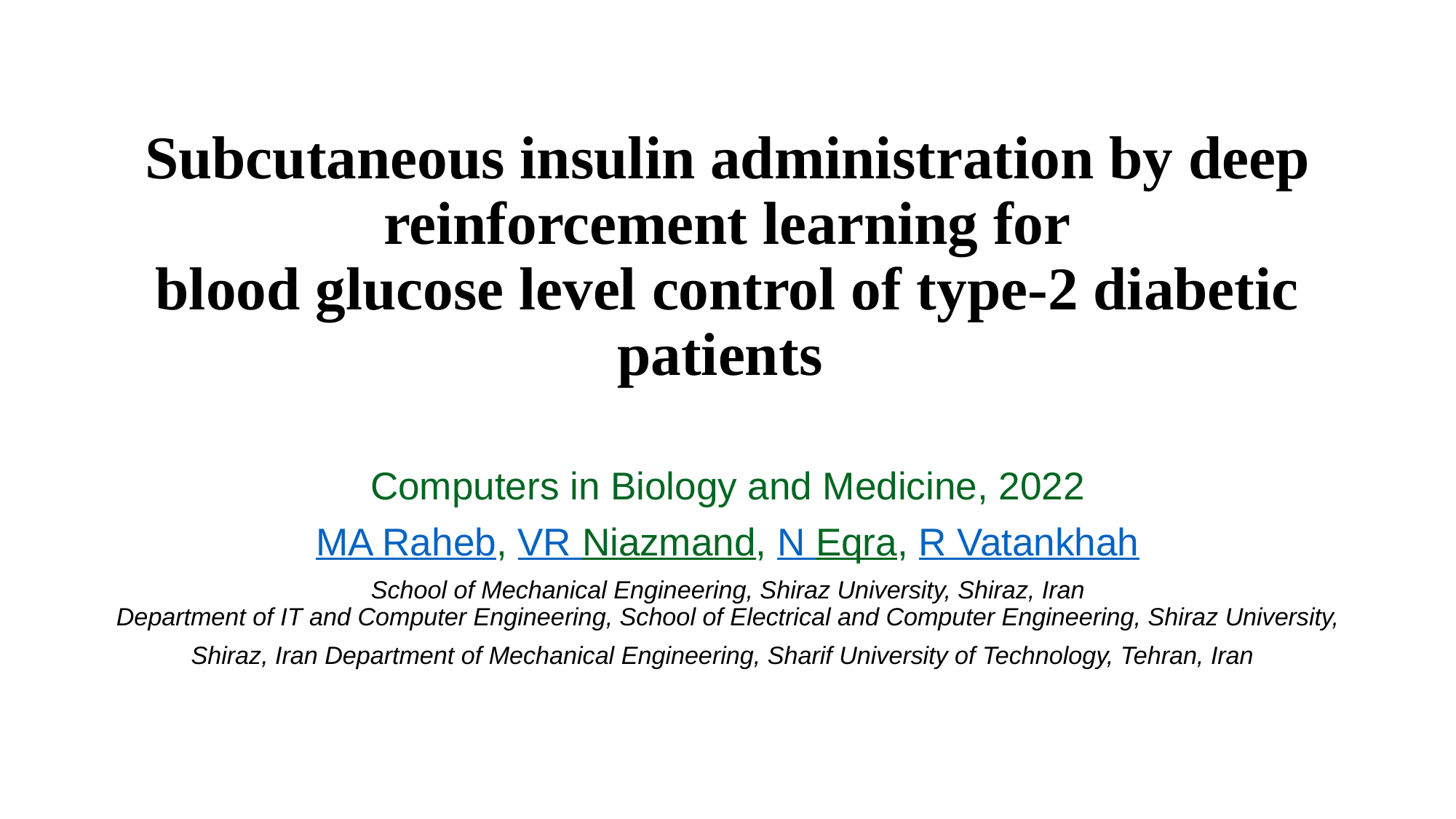

# Subcutaneous insulin administration by deep reinforcement learning for blood glucose level control of type-2 diabetic patients
Computers in Biology and Medicine, 2022
MA Raheb, VR Niazmand, N Eqra, R Vatankhah
School of Mechanical Engineering, Shiraz University, Shiraz, Iran
Department of IT and Computer Engineering, School of Electrical and Computer Engineering, Shiraz University, Shiraz, Iran Department of Mechanical Engineering, Sharif University of Technology, Tehran, Iran